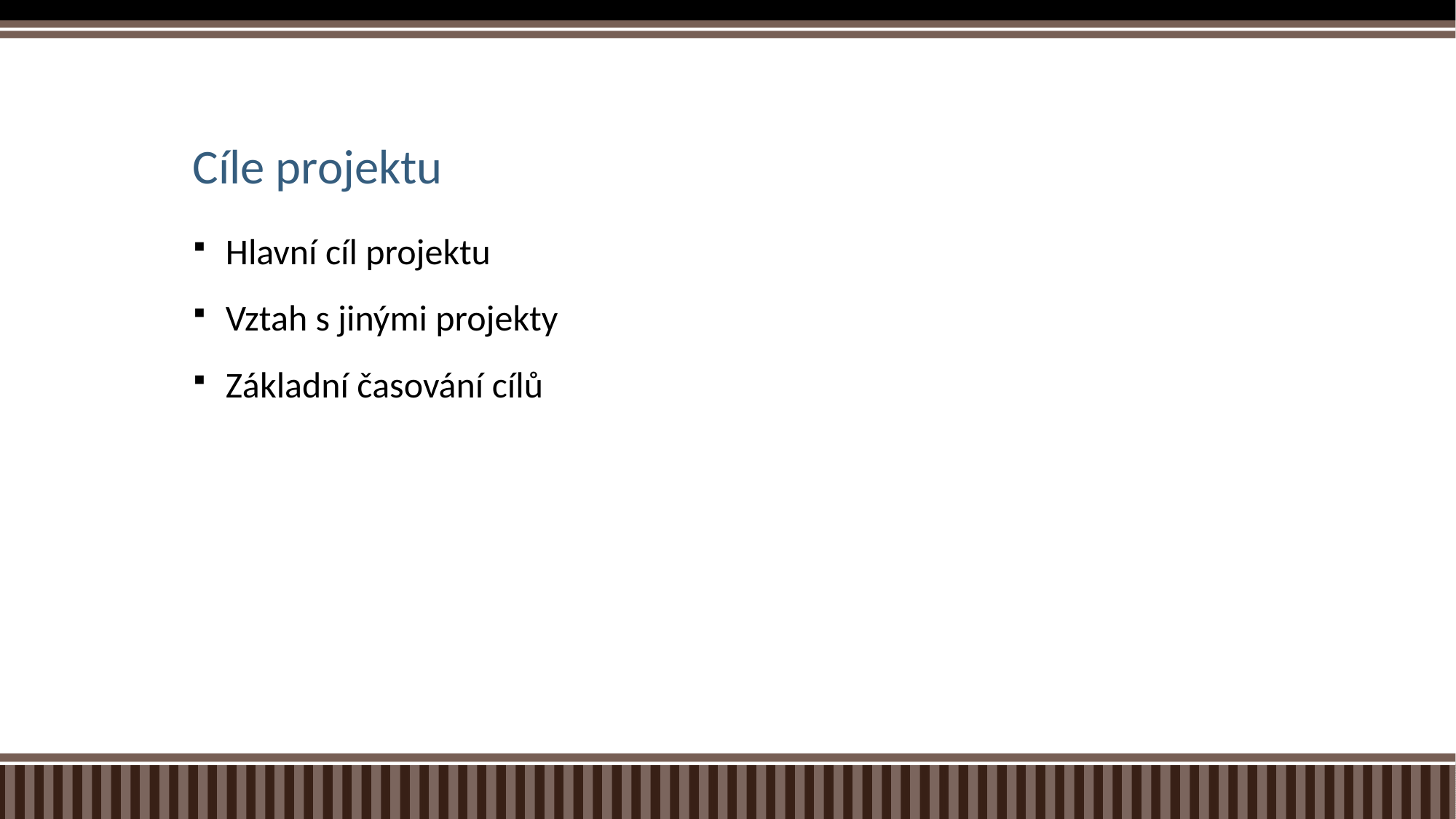

# Cíle projektu
Hlavní cíl projektu
Vztah s jinými projekty
Základní časování cílů